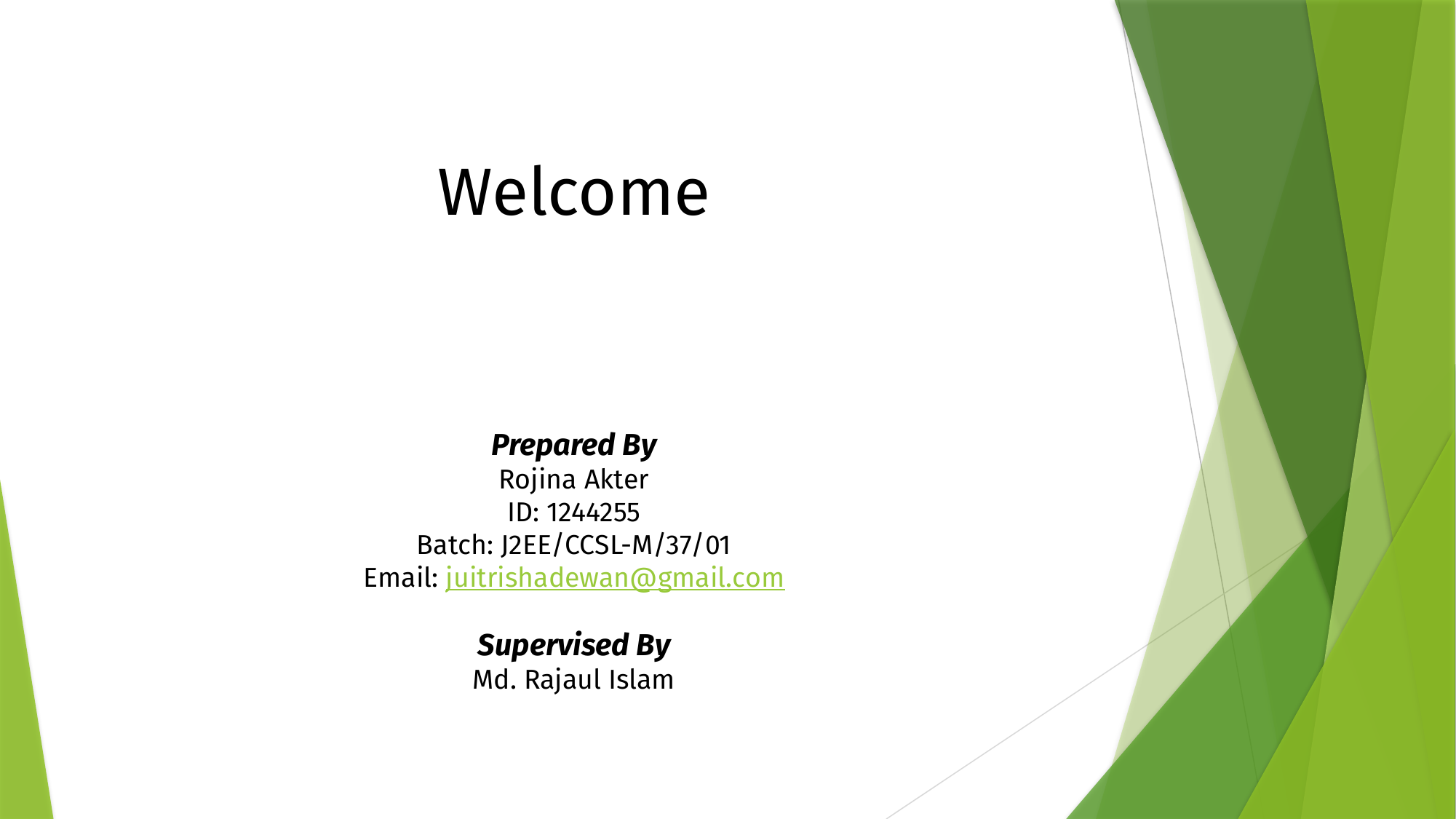

Welcome

Prepared By
Rojina Akter
ID: 1244255
Batch: J2EE/CCSL-M/37/01
Email: juitrishadewan@gmail.com

Supervised By
Md. Rajaul Islam